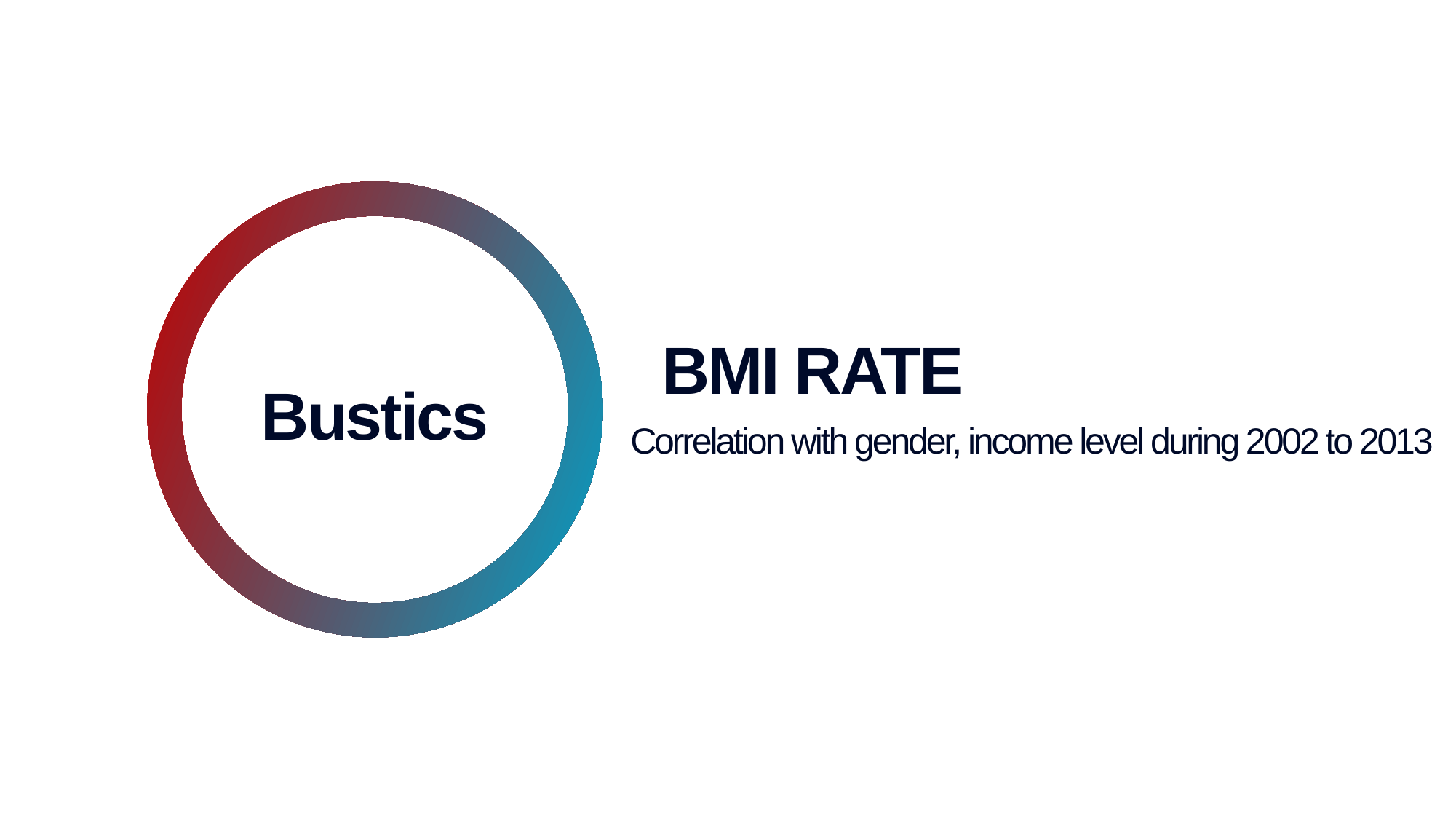

Bustics
BMI RATE
Correlation with gender, income level during 2002 to 2013